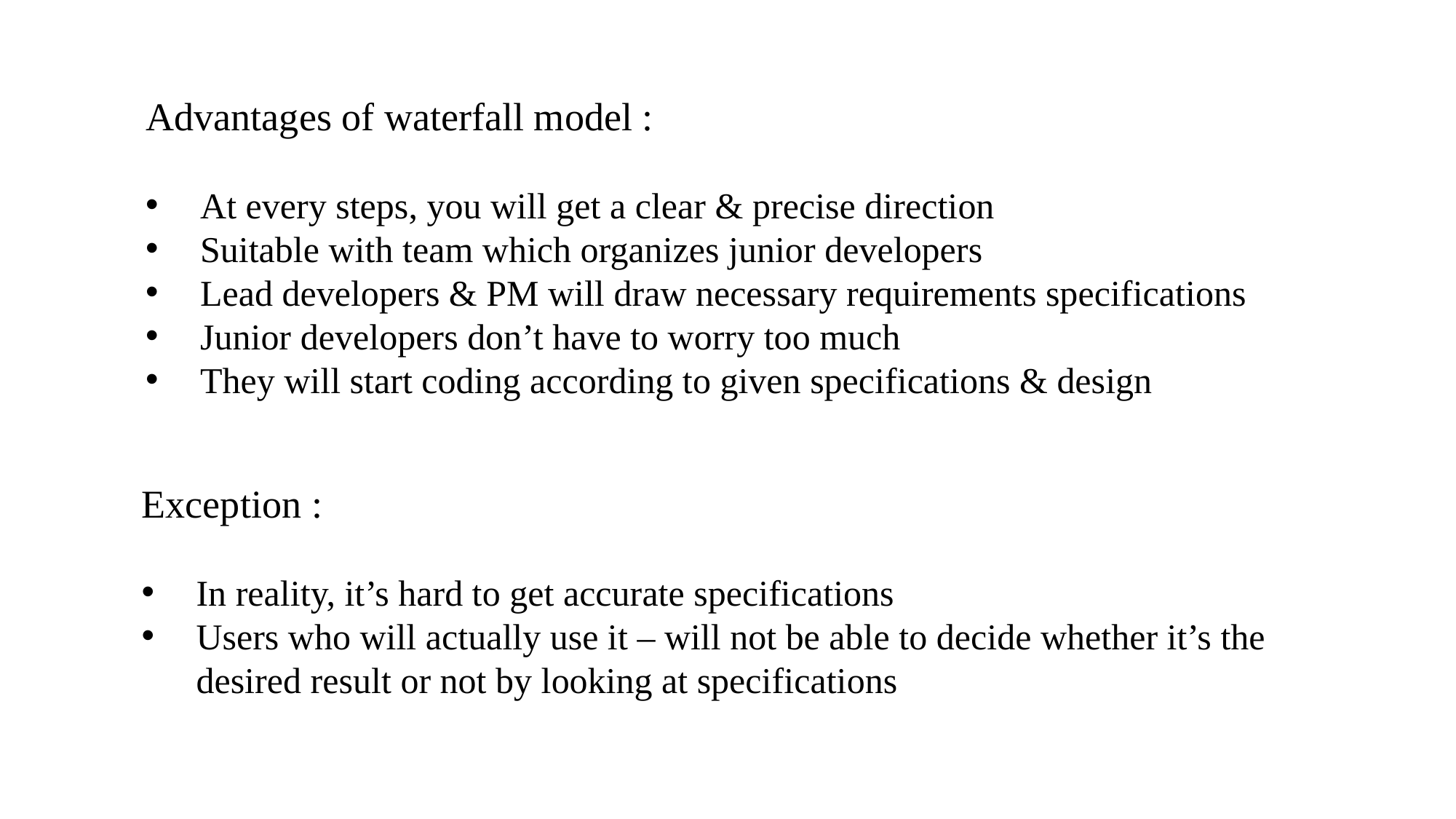

Advantages of waterfall model :

At every steps, you will get a clear & precise direction
Suitable with team which organizes junior developers
Lead developers & PM will draw necessary requirements specifications
Junior developers don’t have to worry too much
They will start coding according to given specifications & design
Exception :

In reality, it’s hard to get accurate specifications
Users who will actually use it – will not be able to decide whether it’s the desired result or not by looking at specifications